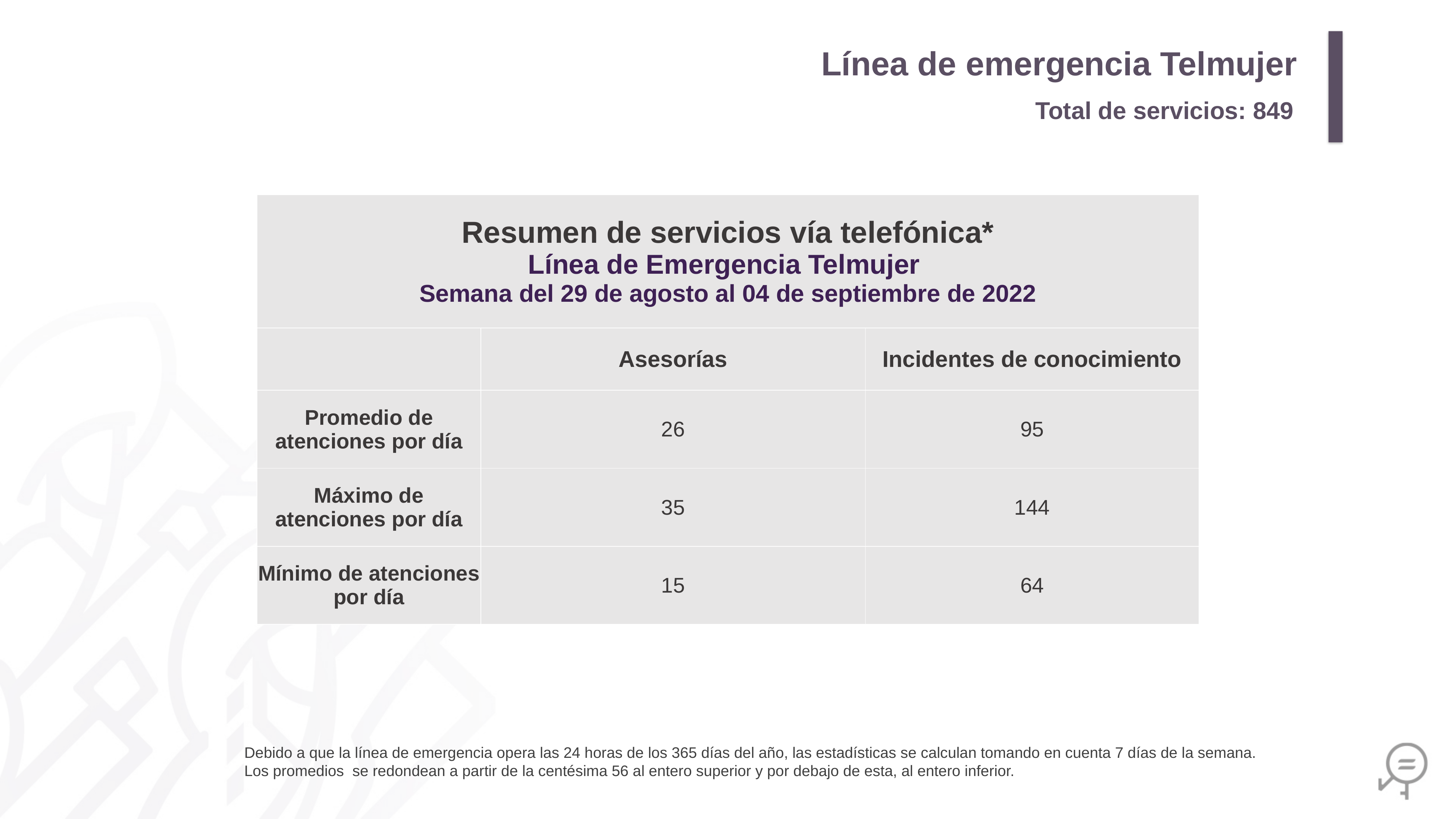

Línea de emergencia Telmujer
Total de servicios: 849
| Resumen de servicios vía telefónica\* Línea de Emergencia Telmujer Semana del 29 de agosto al 04 de septiembre de 2022 |  |  |
| --- | --- | --- |
|  | Asesorías | Incidentes de conocimiento |
| Promedio de atenciones por día | 26 | 95 |
| Máximo de atenciones por día | 35 | 144 |
| Mínimo de atenciones por día | 15 | 64 |
Debido a que la línea de emergencia opera las 24 horas de los 365 días del año, las estadísticas se calculan tomando en cuenta 7 días de la semana.
Los promedios  se redondean a partir de la centésima 56 al entero superior y por debajo de esta, al entero inferior.